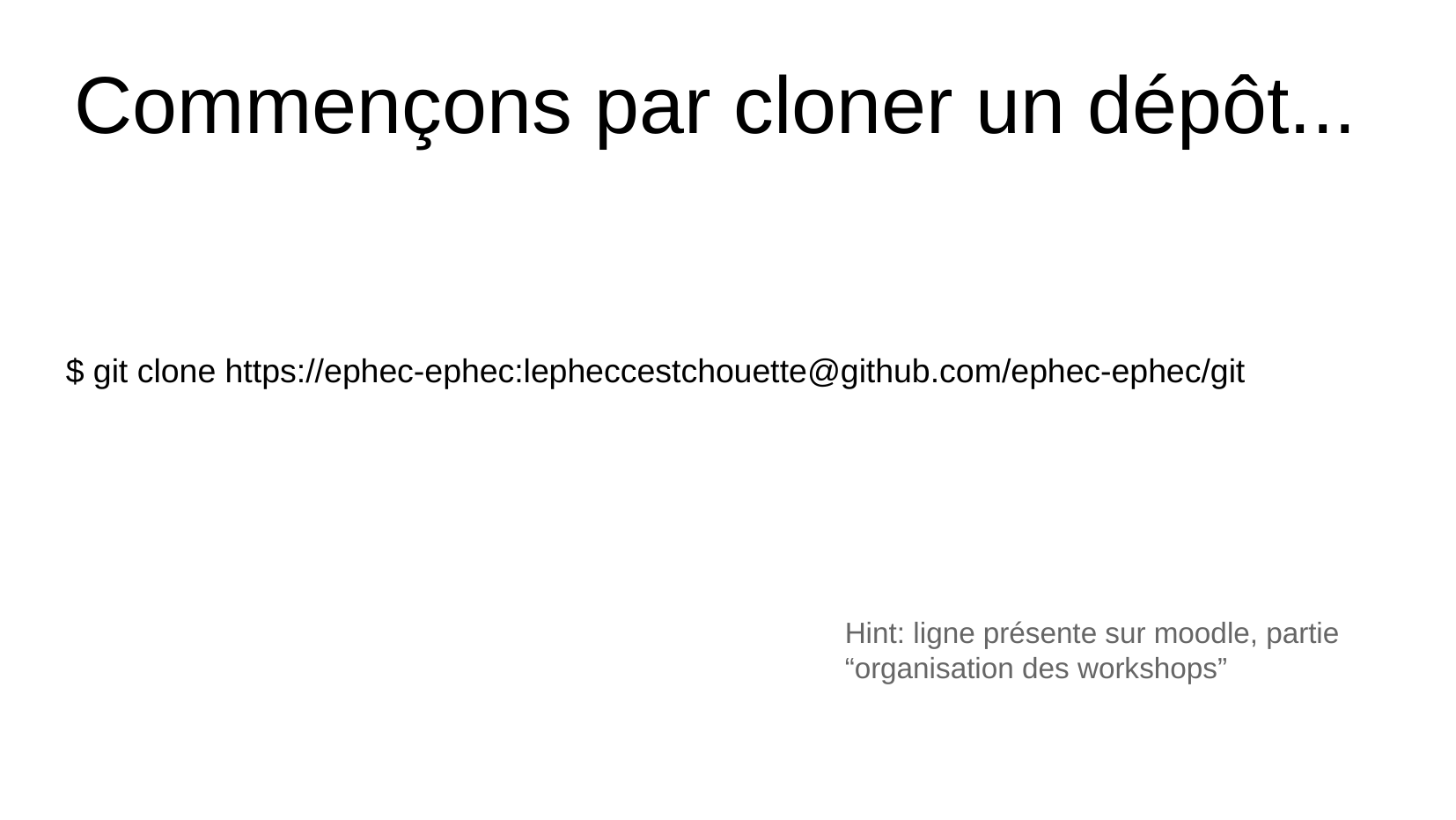

Commençons par cloner un dépôt...
$ git clone https://ephec-ephec:lepheccestchouette@github.com/ephec-ephec/git
Hint: ligne présente sur moodle, partie “organisation des workshops”